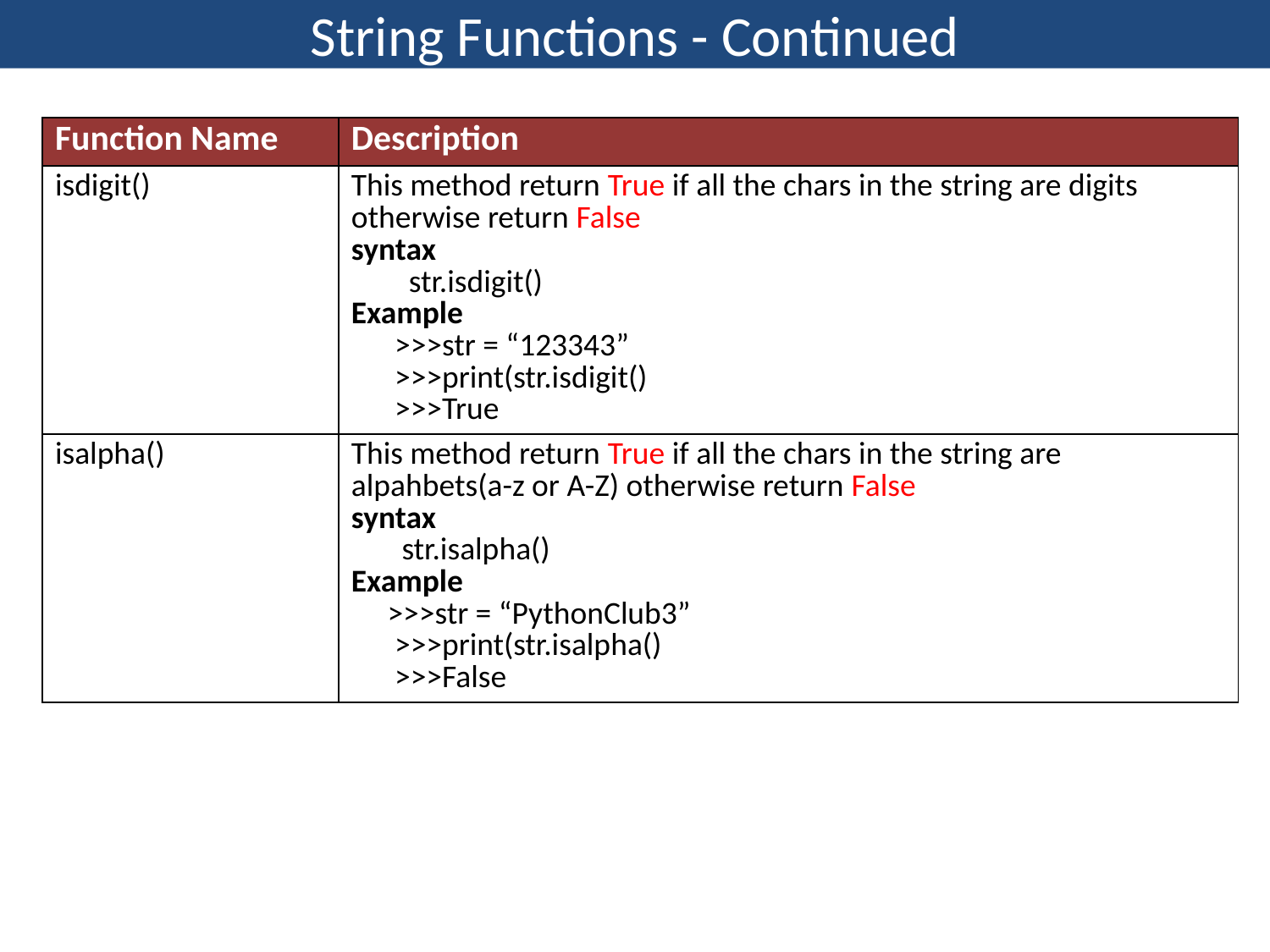

# String Functions - Continued
| Function Name | Description |
| --- | --- |
| isdigit() | This method return True if all the chars in the string are digits otherwise return False syntax str.isdigit() Example >>>str = “123343” >>>print(str.isdigit() >>>True |
| isalpha() | This method return True if all the chars in the string are alpahbets(a-z or A-Z) otherwise return False syntax str.isalpha() Example >>>str = “PythonClub3” >>>print(str.isalpha() >>>False |